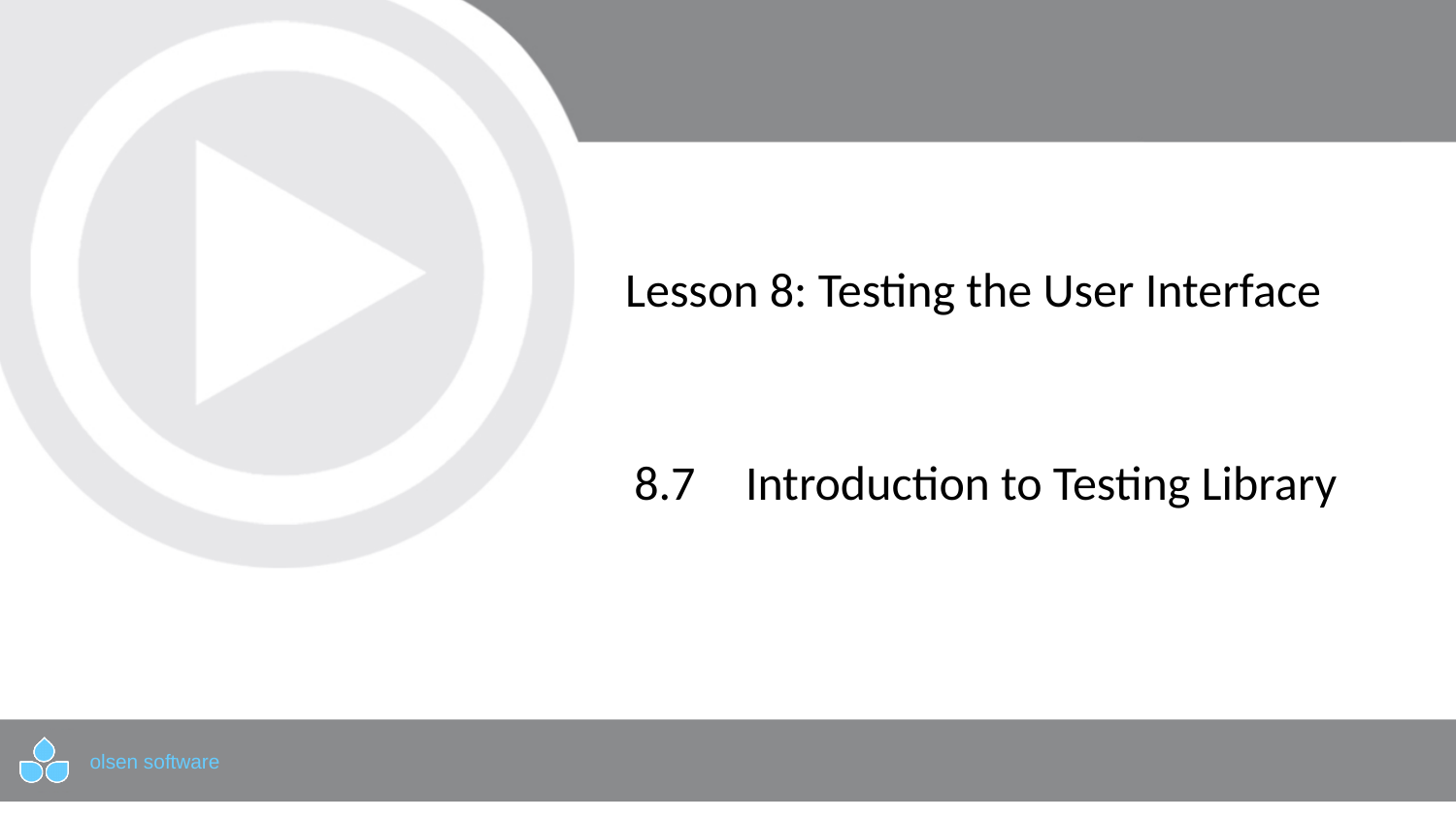

# Lesson 8: Testing the User Interface
8.7	 Introduction to Testing Library